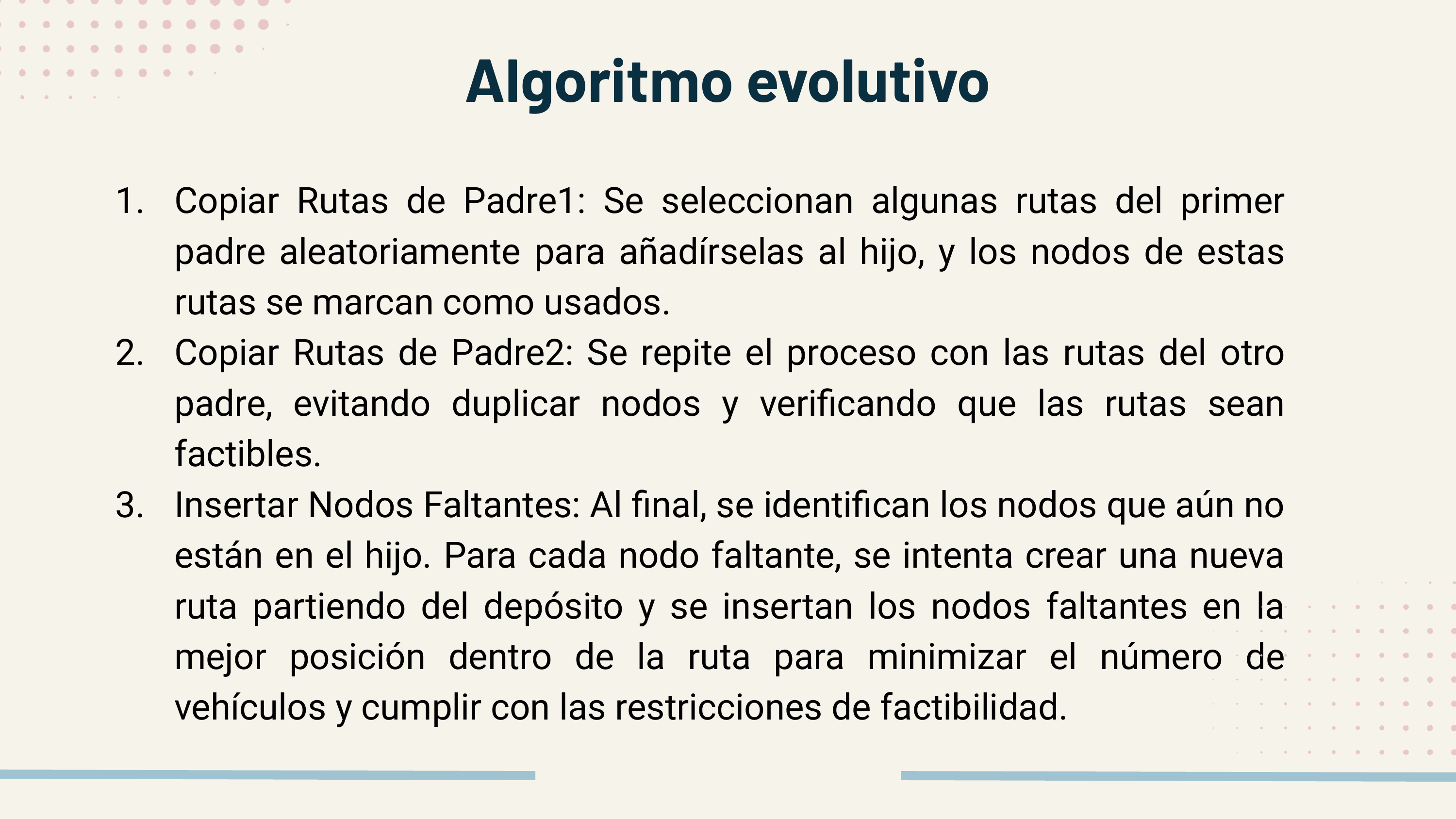

Algoritmo evolutivo
Copiar Rutas de Padre1: Se seleccionan algunas rutas del primer padre aleatoriamente para añadírselas al hijo, y los nodos de estas rutas se marcan como usados.
Copiar Rutas de Padre2: Se repite el proceso con las rutas del otro padre, evitando duplicar nodos y verificando que las rutas sean factibles.
Insertar Nodos Faltantes: Al final, se identifican los nodos que aún no están en el hijo. Para cada nodo faltante, se intenta crear una nueva ruta partiendo del depósito y se insertan los nodos faltantes en la mejor posición dentro de la ruta para minimizar el número de vehículos y cumplir con las restricciones de factibilidad.